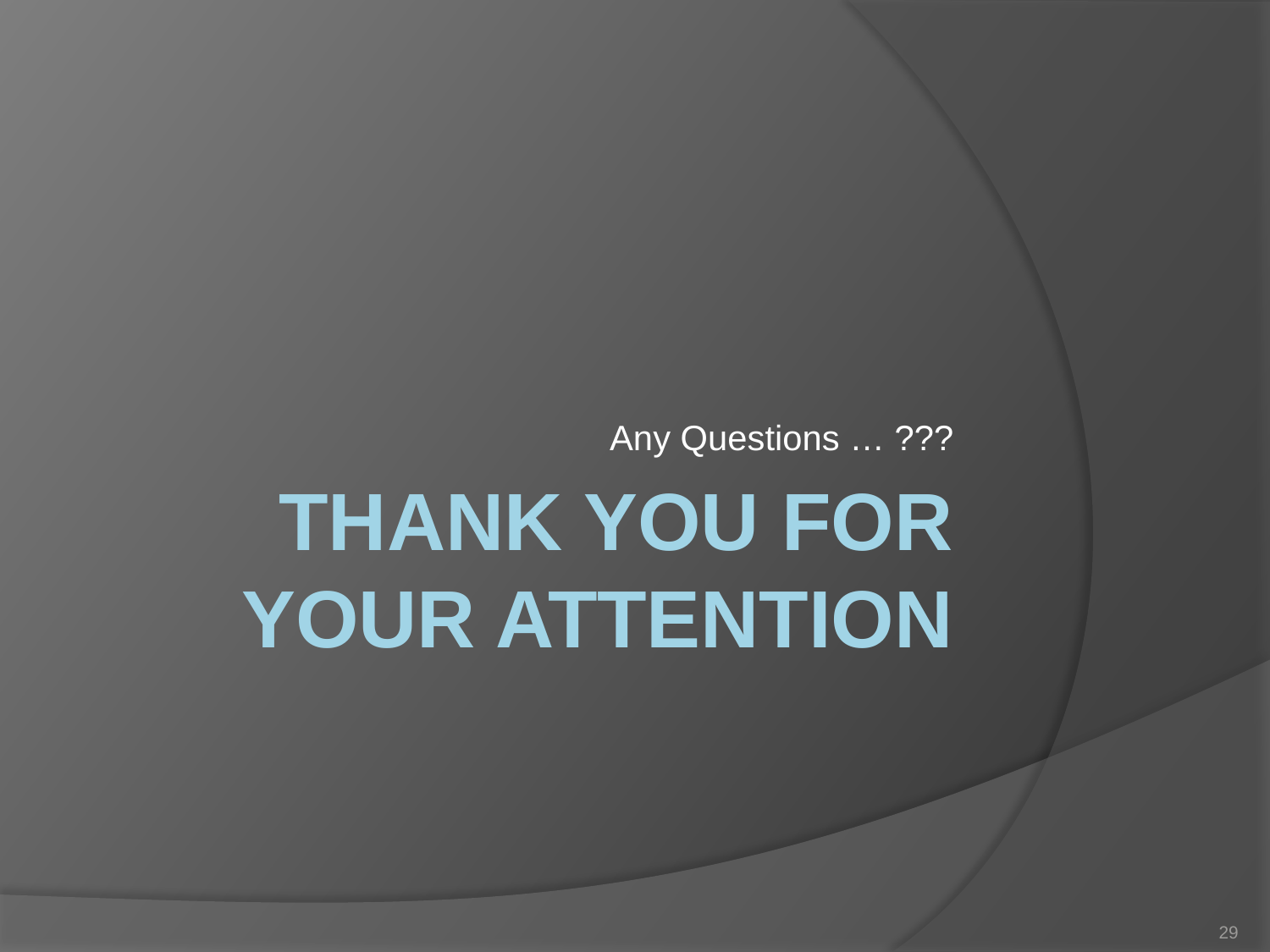

Any Questions … ???
# Thank You for your Attention
29